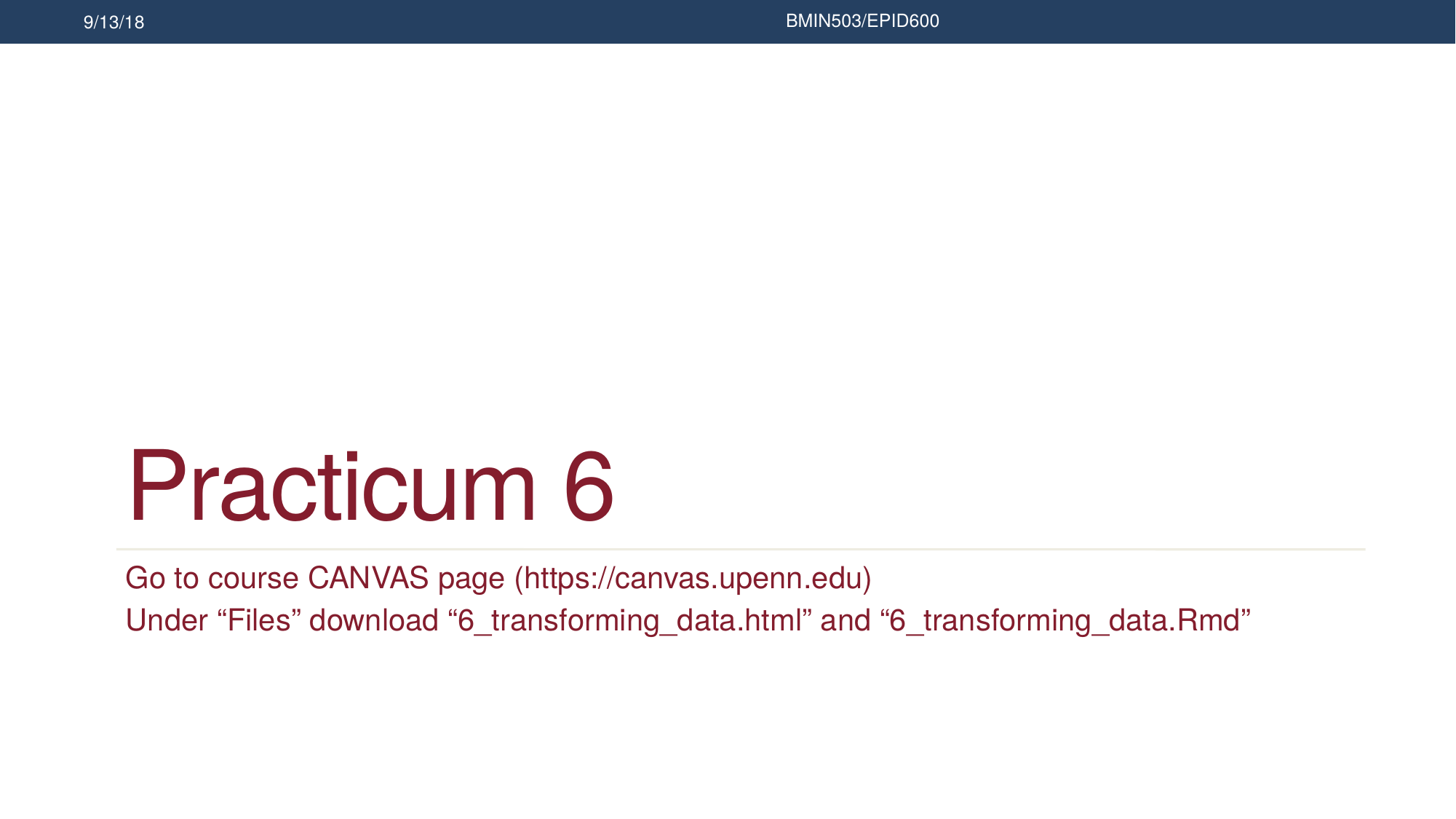

9/13/18
BMIN503/EPID600
# Practicum 6
Go to course CANVAS page (https://canvas.upenn.edu)
Under “Files” download “6_transforming_data.html” and “6_transforming_data.Rmd”